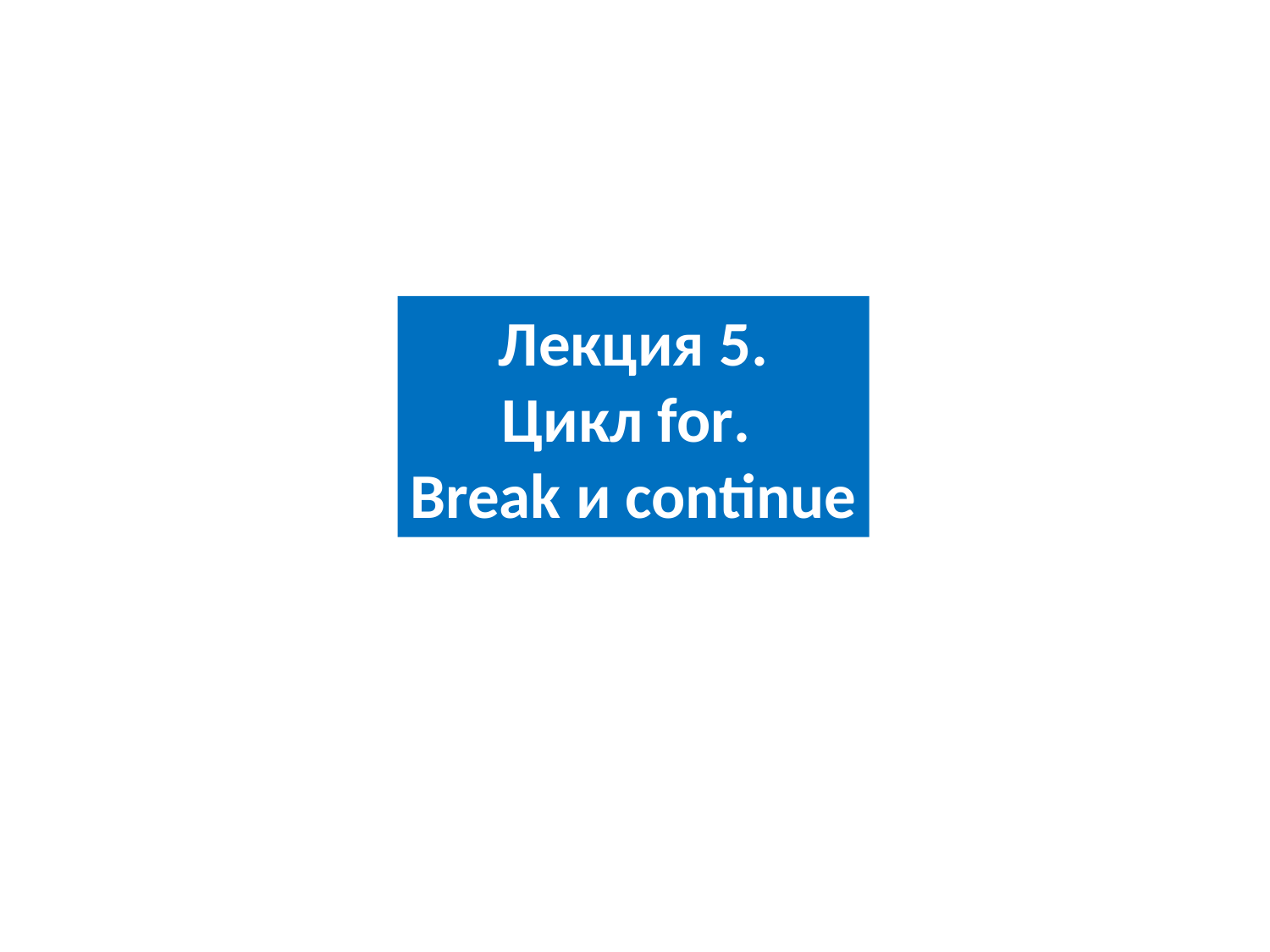

Лекция 5.
Цикл for.
Break и continue